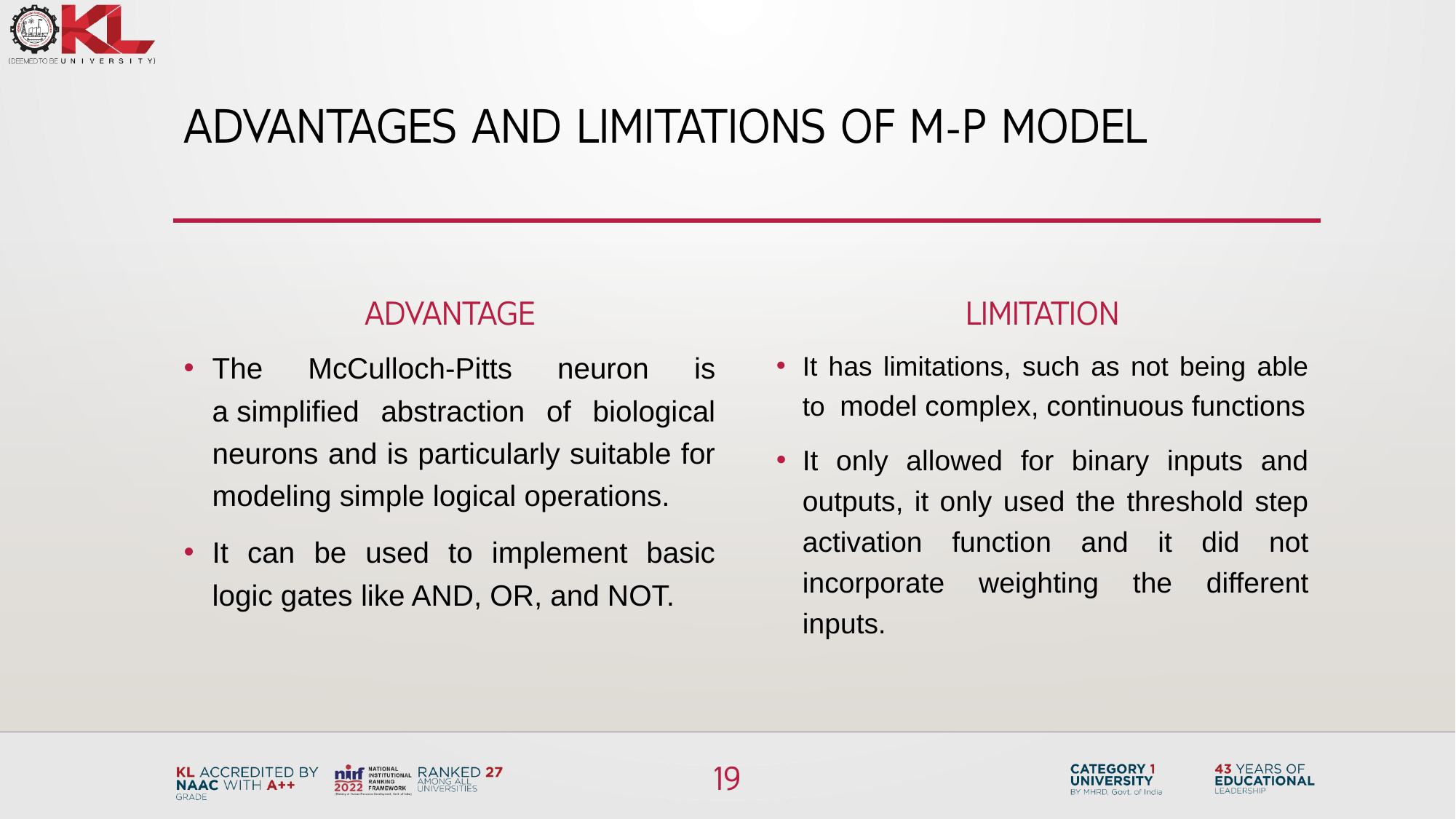

# Advantages and limitations of m-p model
advantage
limitation
It has limitations, such as not being able to  model complex, continuous functions
It only allowed for binary inputs and outputs, it only used the threshold step activation function and it did not incorporate weighting the different inputs.
The McCulloch-Pitts neuron is a simplified abstraction of biological neurons and is particularly suitable for modeling simple logical operations.
It can be used to implement basic logic gates like AND, OR, and NOT.
19